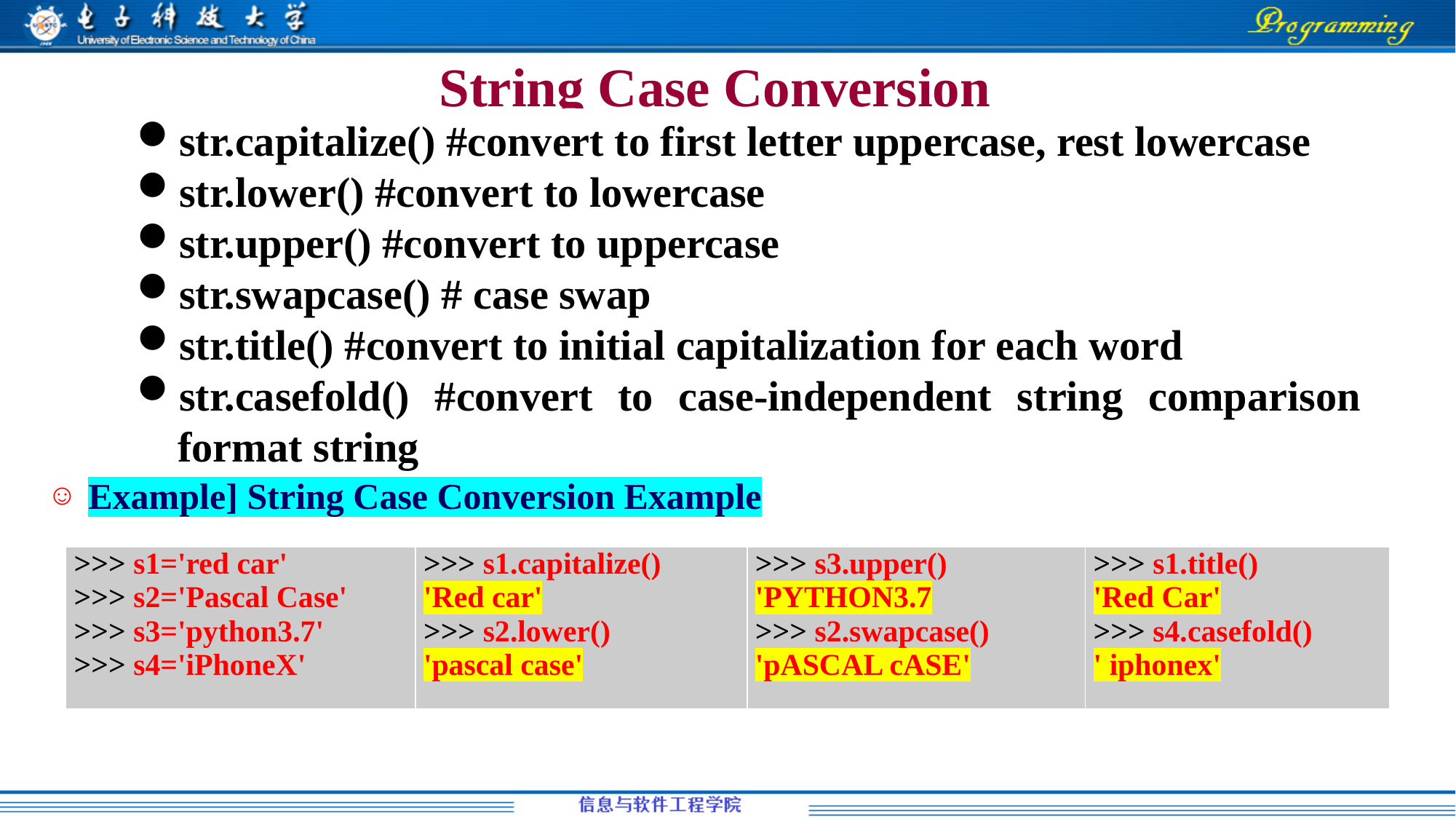

# String Case Conversion
str.capitalize() #convert to first letter uppercase, rest lowercase
str.lower() #convert to lowercase
str.upper() #convert to uppercase
str.swapcase() # case swap
str.title() #convert to initial capitalization for each word
str.casefold() #convert to case-independent string comparison format string

Example] String Case Conversion Example
| >>> s1='red car' >>> s2='Pascal Case' >>> s3='python3.7' >>> s4='iPhoneX' | >>> s1.capitalize() 'Red car' >>> s2.lower() 'pascal case' | >>> s3.upper() 'PYTHON3.7 >>> s2.swapcase() 'pASCAL cASE' | >>> s1.title() 'Red Car' >>> s4.casefold() ' iphonex' |
| --- | --- | --- | --- |